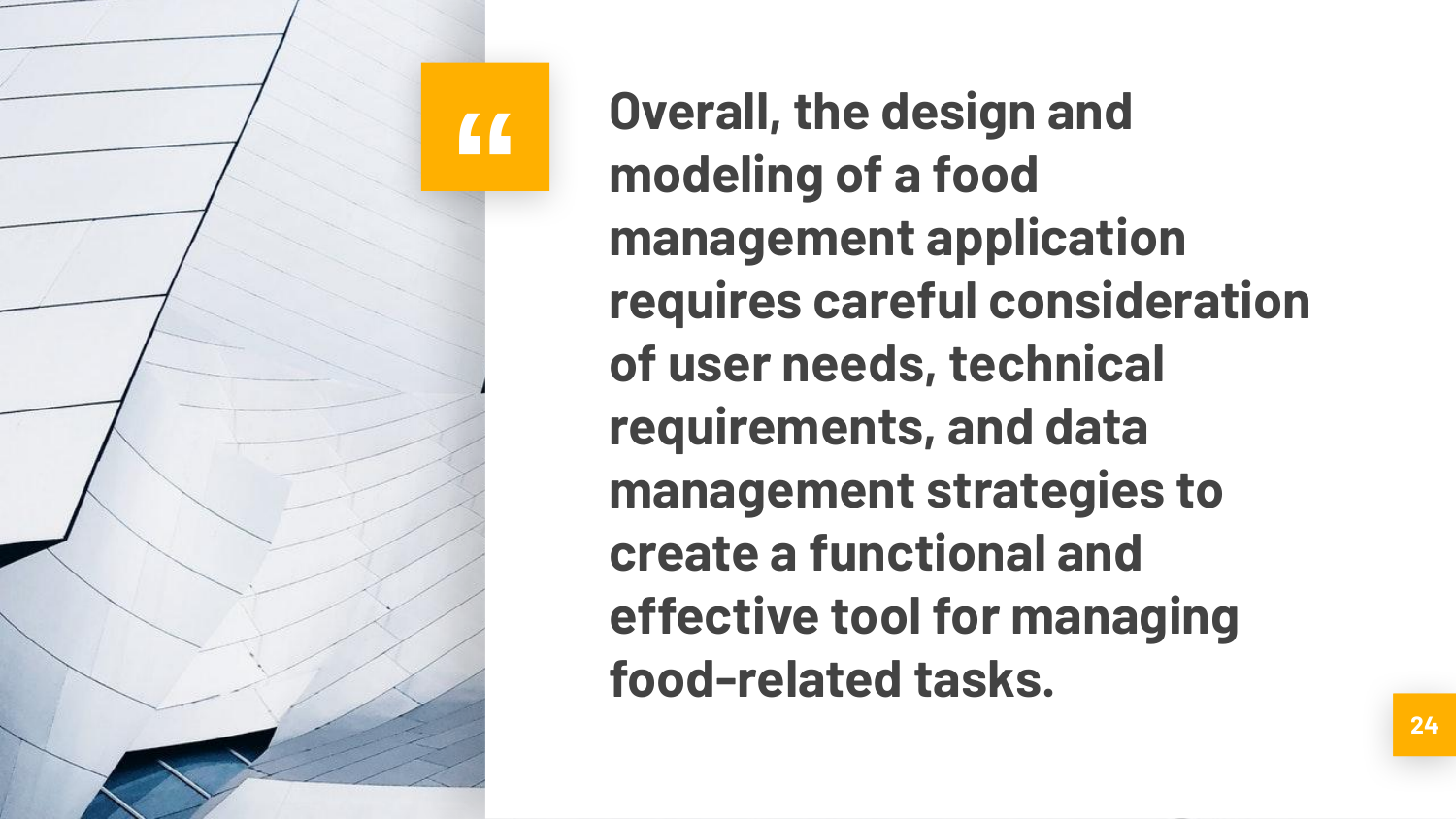

Overall, the design and modeling of a food management application requires careful consideration of user needs, technical requirements, and data management strategies to create a functional and effective tool for managing food-related tasks.
24